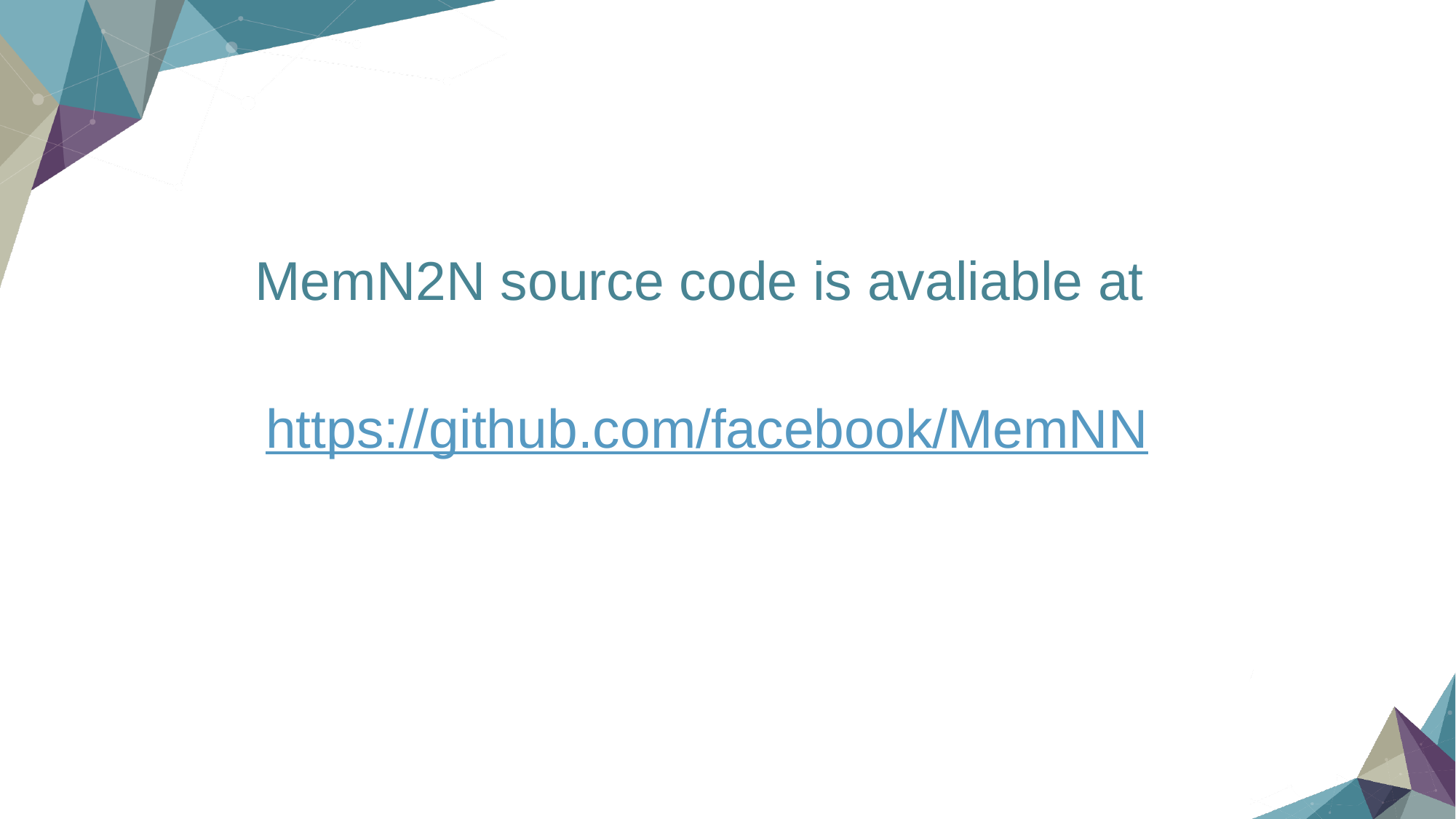

#
MemN2N source code is avaliable at

https://github.com/facebook/MemNN